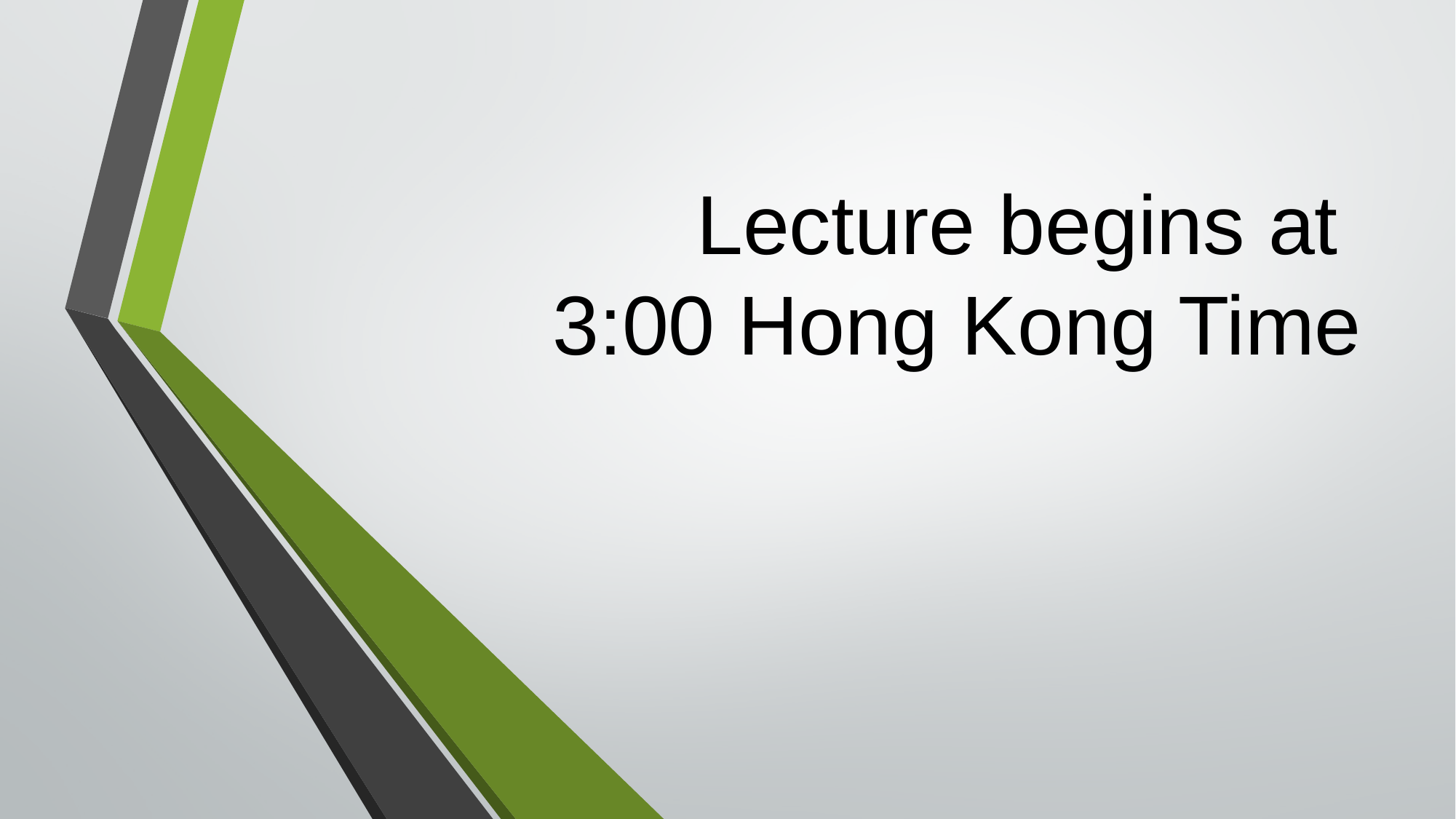

# Lecture begins at 3:00 Hong Kong Time